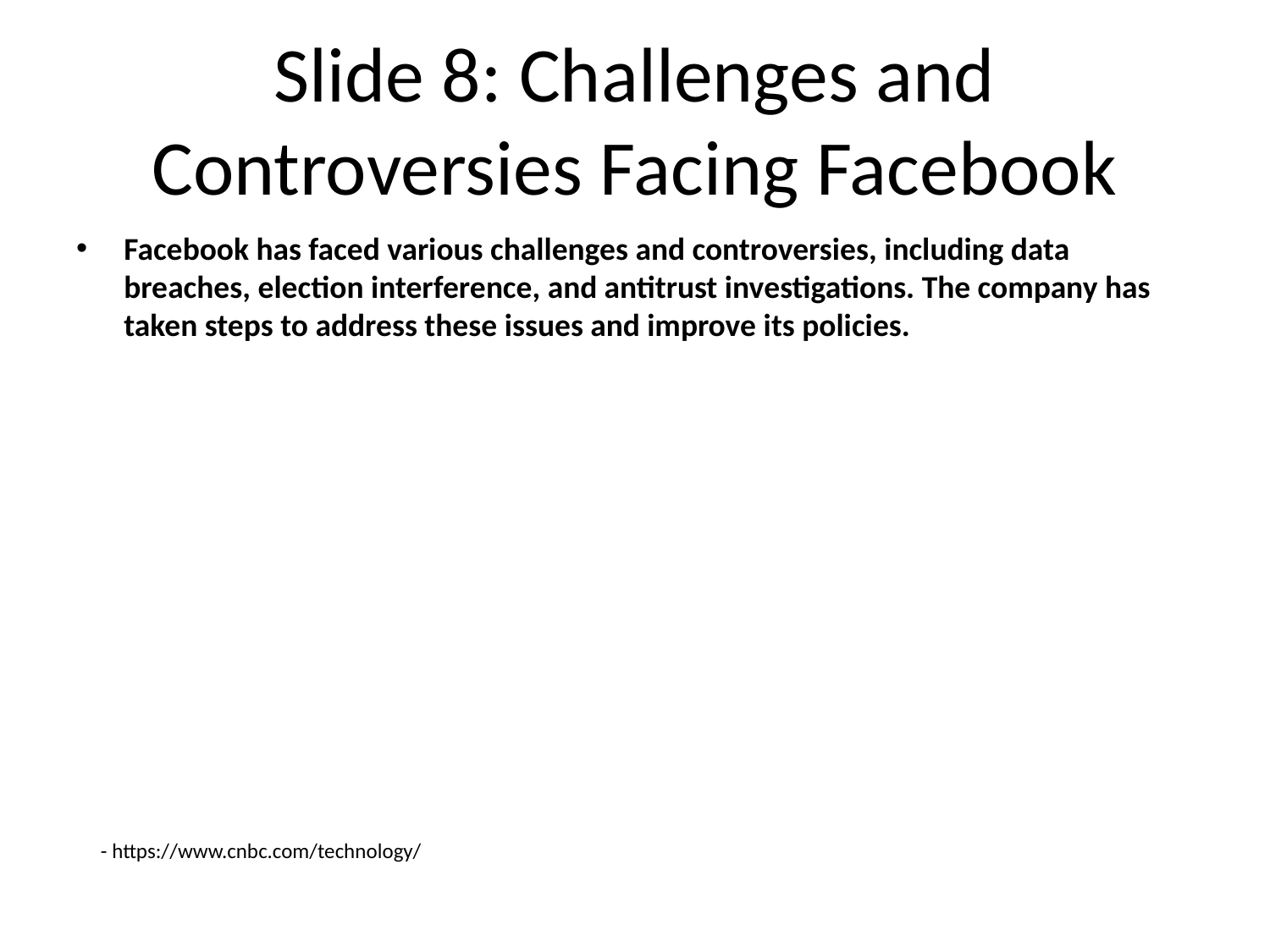

# Slide 8: Challenges and Controversies Facing Facebook
Facebook has faced various challenges and controversies, including data breaches, election interference, and antitrust investigations. The company has taken steps to address these issues and improve its policies.

- https://www.cnbc.com/technology/